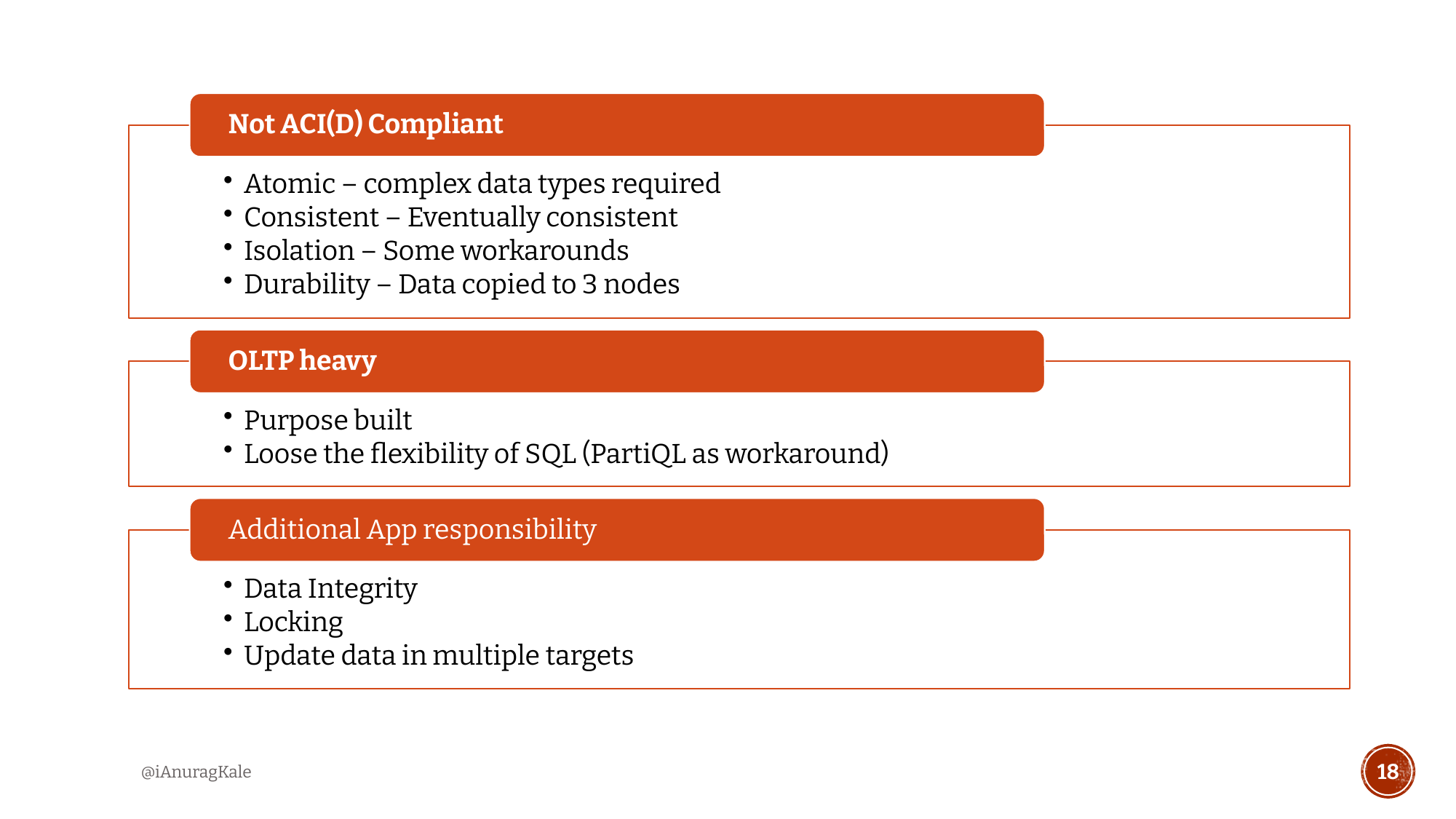

Atomic – complex data types required
Consistent – Eventually consistent
Isolation – Some workarounds
Durability – Data copied to 3 nodes
Not ACI(D) Compliant
Purpose built
Loose the flexibility of SQL (PartiQL as workaround)
OLTP heavy
Data Integrity
Locking
Update data in multiple targets
Additional App responsibility
#

@iAnuragKale
18